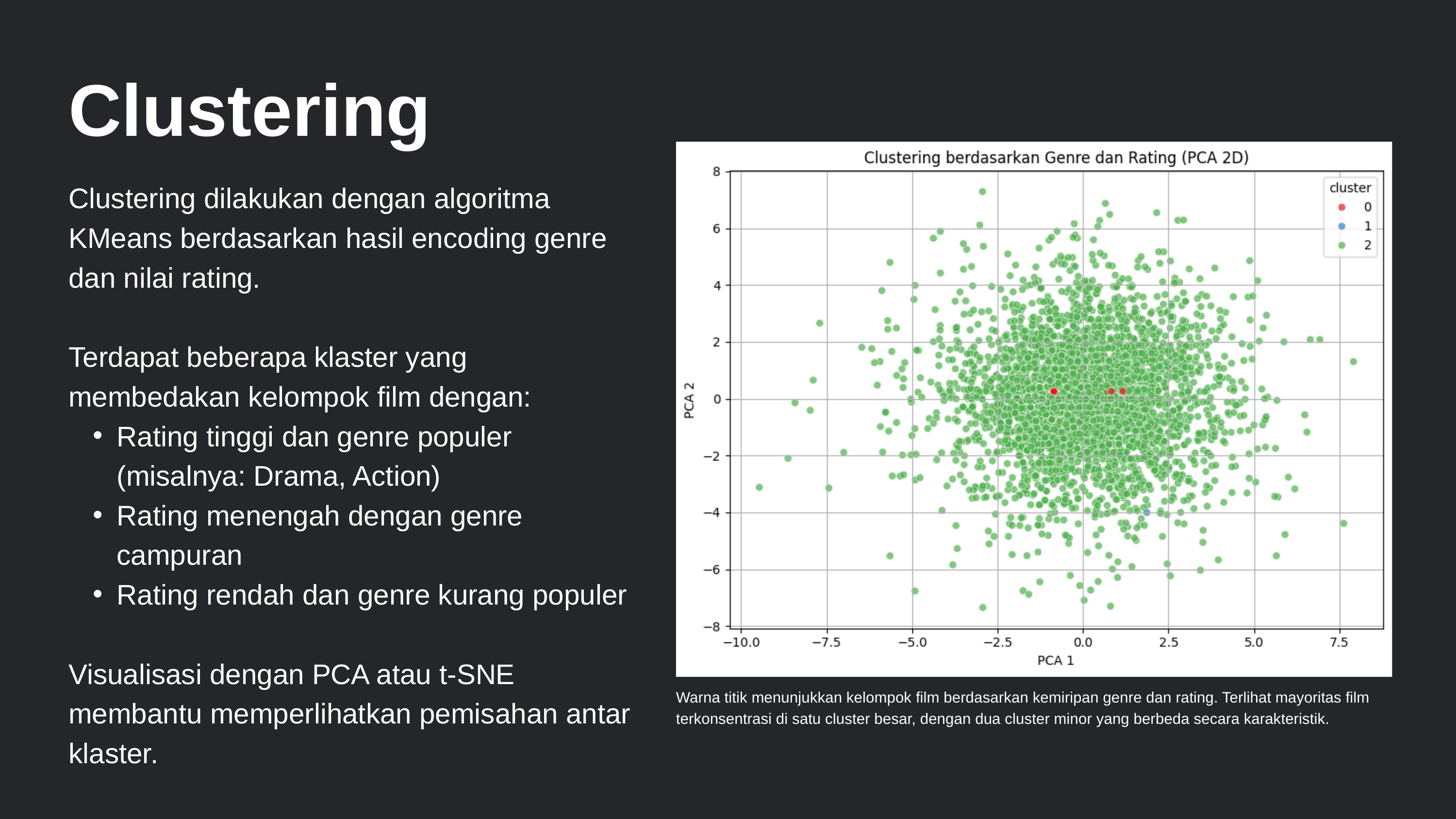

Clustering

Clustering dilakukan dengan algoritma KMeans berdasarkan hasil encoding genre dan nilai rating.

Terdapat beberapa klaster yang membedakan kelompok film dengan:
Rating tinggi dan genre populer (misalnya: Drama, Action)
Rating menengah dengan genre campuran
Rating rendah dan genre kurang populer

Visualisasi dengan PCA atau t-SNE membantu memperlihatkan pemisahan antar klaster.
Warna titik menunjukkan kelompok film berdasarkan kemiripan genre dan rating. Terlihat mayoritas film terkonsentrasi di satu cluster besar, dengan dua cluster minor yang berbeda secara karakteristik.